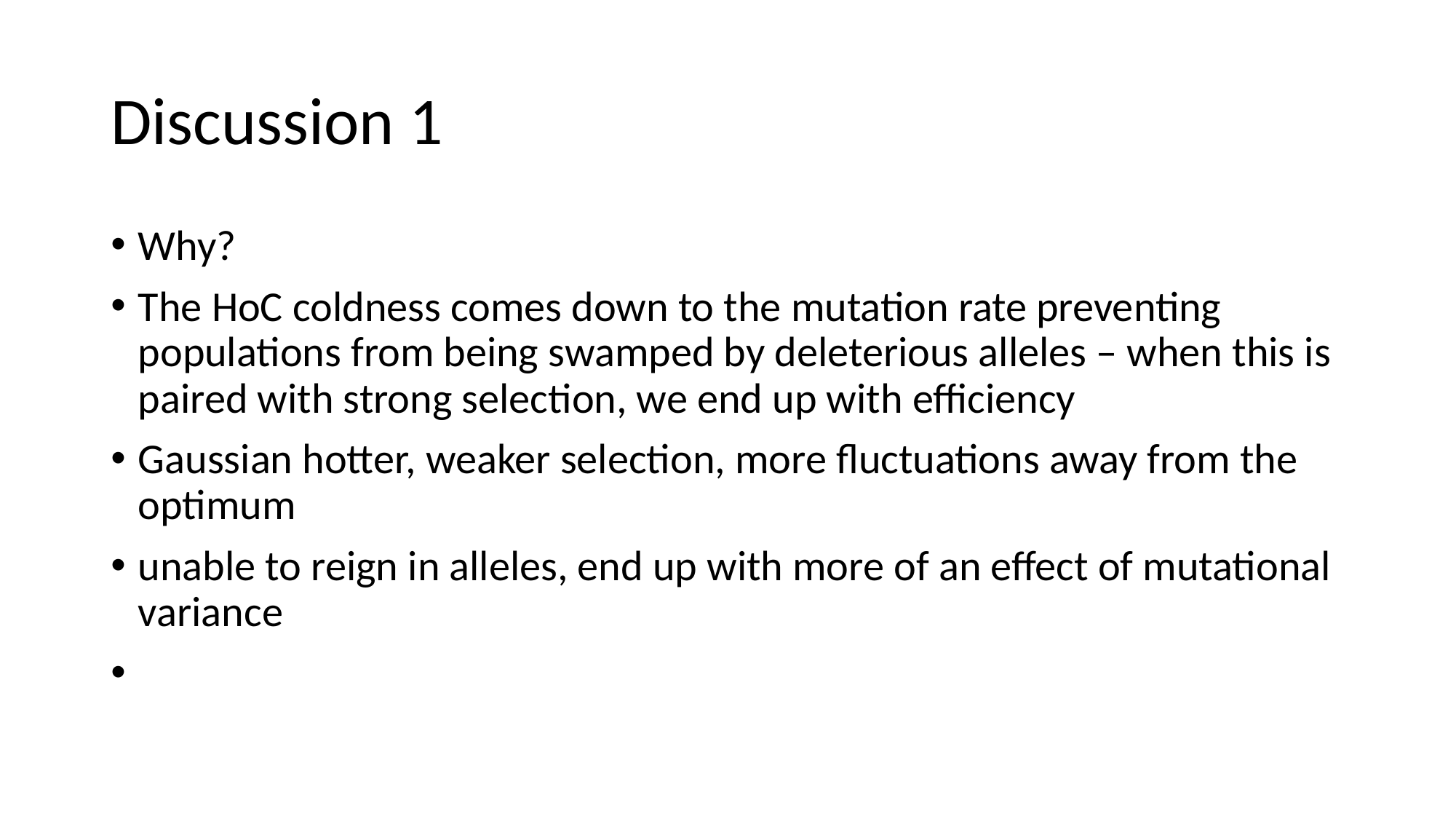

# Discussion 1
Why?
The HoC coldness comes down to the mutation rate preventing populations from being swamped by deleterious alleles – when this is paired with strong selection, we end up with efficiency
Gaussian hotter, weaker selection, more fluctuations away from the optimum
unable to reign in alleles, end up with more of an effect of mutational variance